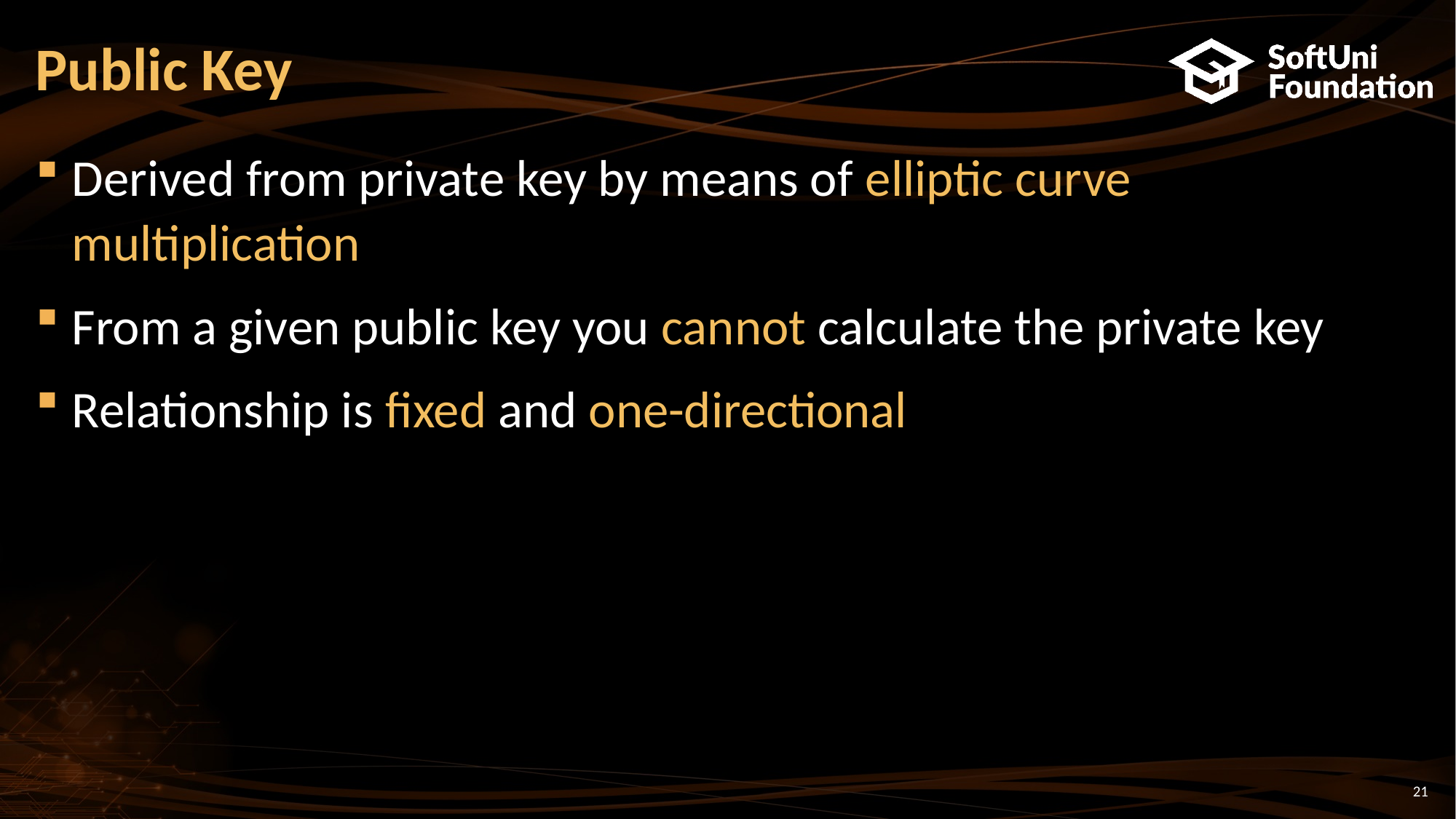

# Public Key
Derived from private key by means of elliptic curve multiplication
From a given public key you cannot calculate the private key
Relationship is fixed and one-directional

21